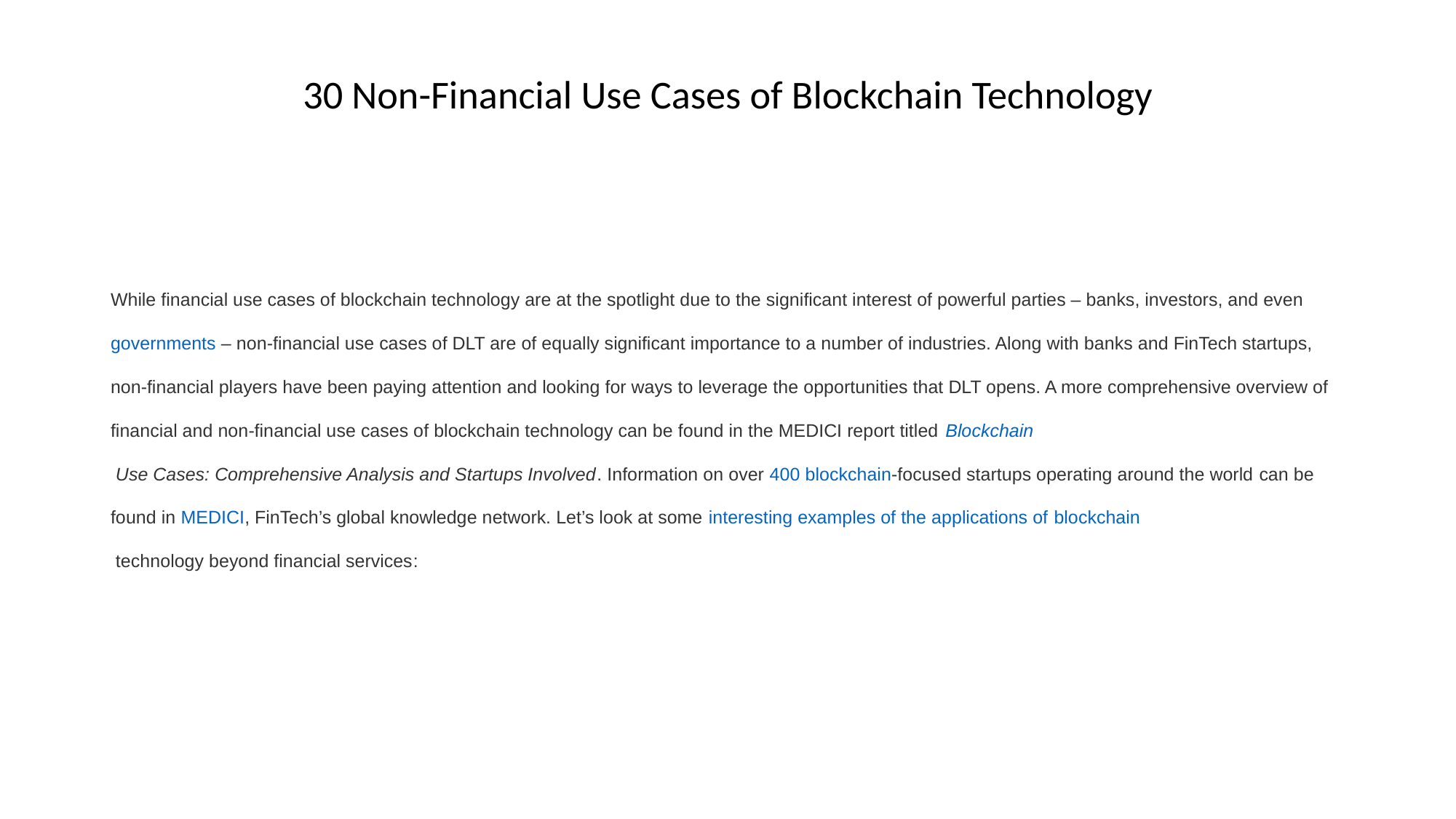

# 30 Non-Financial Use Cases of Blockchain Technology
While financial use cases of blockchain technology are at the spotlight due to the significant interest of powerful parties – banks, investors, and even governments – non-financial use cases of DLT are of equally significant importance to a number of industries. Along with banks and FinTech startups, non-financial players have been paying attention and looking for ways to leverage the opportunities that DLT opens. A more comprehensive overview of financial and non-financial use cases of blockchain technology can be found in the MEDICI report titled Blockchain Use Cases: Comprehensive Analysis and Startups Involved. Information on over 400 blockchain-focused startups operating around the world can be found in MEDICI, FinTech’s global knowledge network. Let’s look at some interesting examples of the applications of blockchain technology beyond financial services: